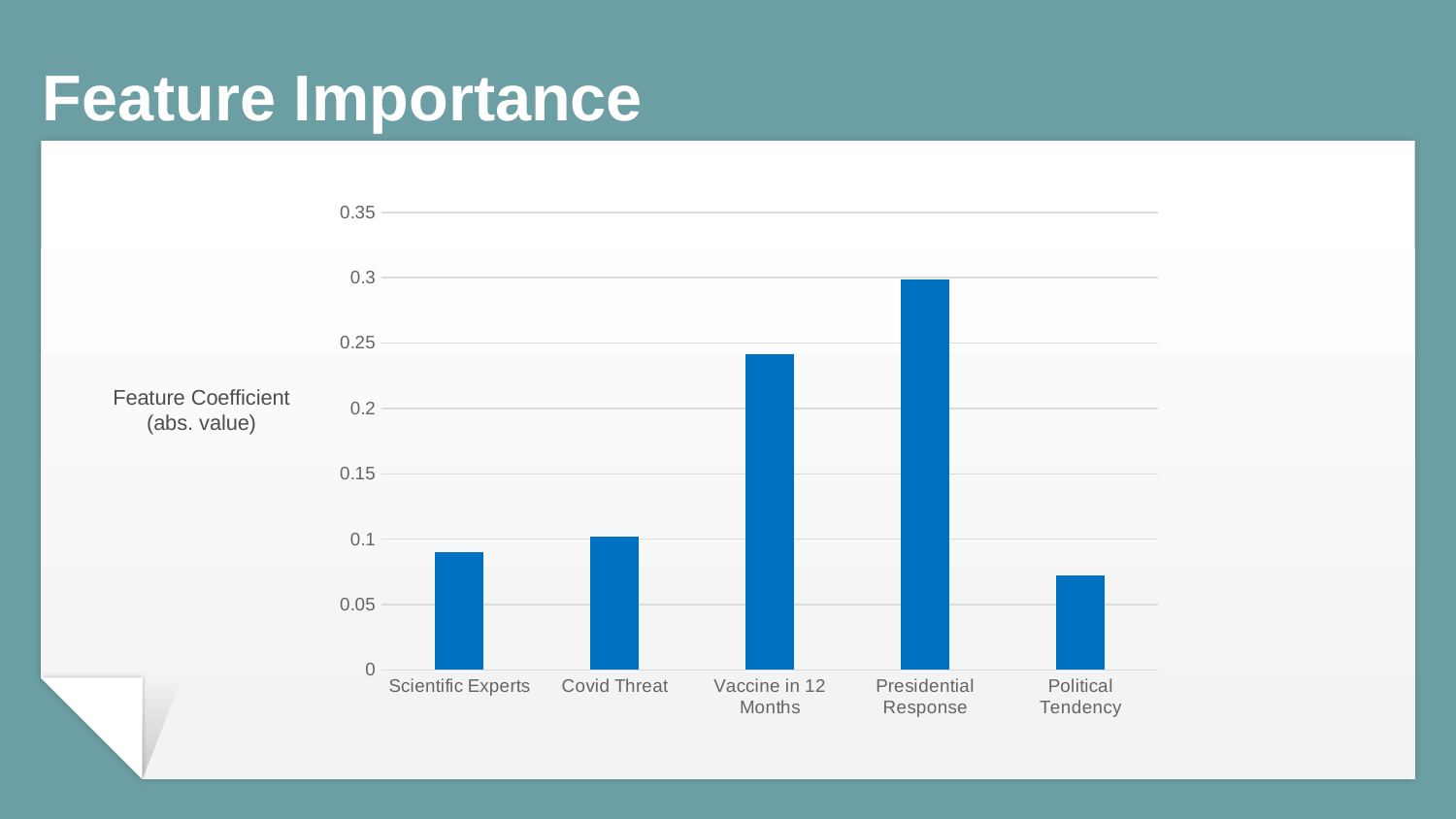

# Feature Importance

### Chart

| Category |  |
|---|---|
| Scientific Experts | 0.0903 |
| Covid Threat | 0.1023 |
| Vaccine in 12 Months | 0.2419 |
| Presidential Response | 0.2988 |
| Political Tendency | 0.0722 |
Feature Coefficient (abs. value)